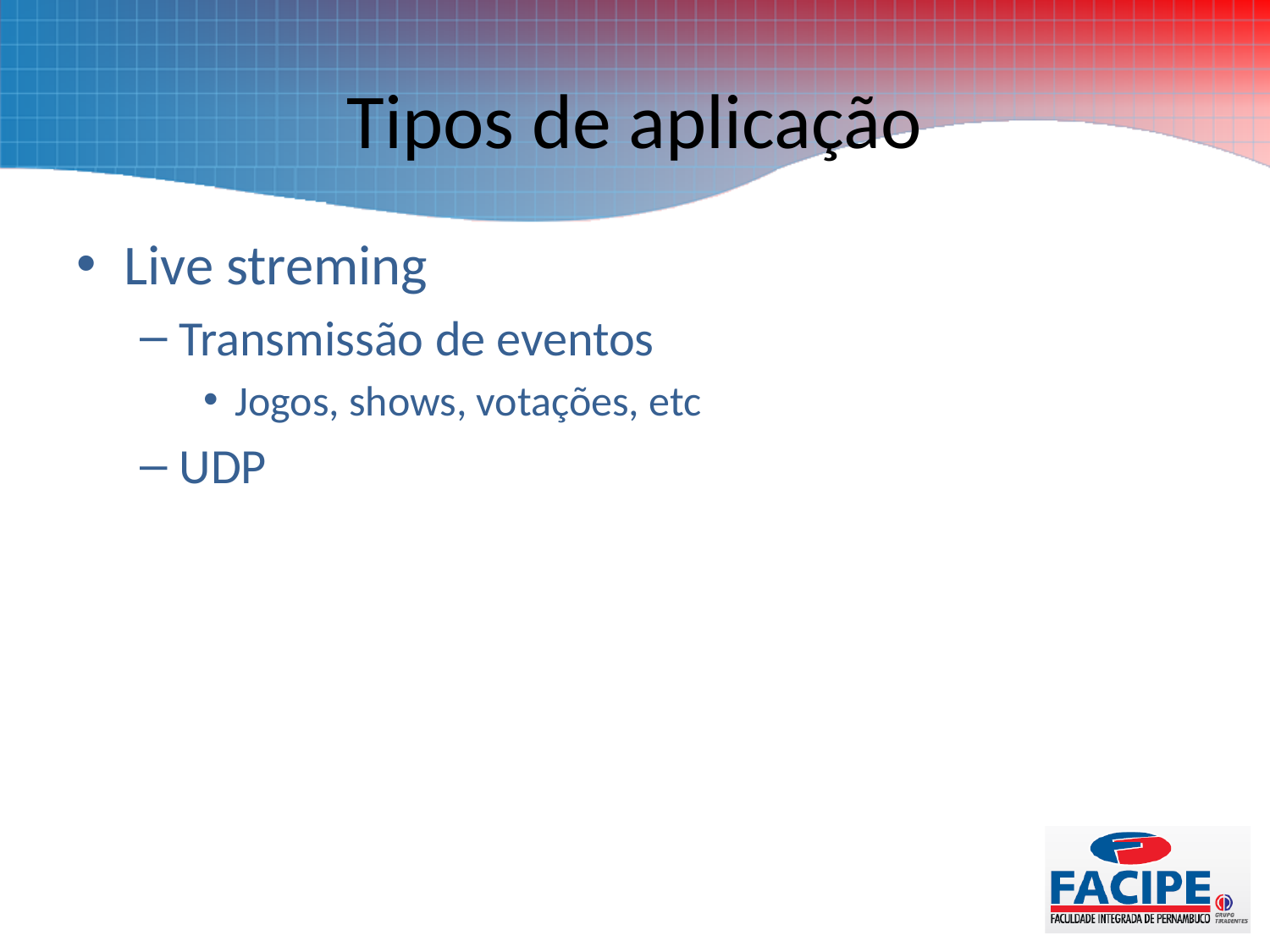

# Tipos de aplicação
Live streming
Transmissão de eventos
Jogos, shows, votações, etc
UDP